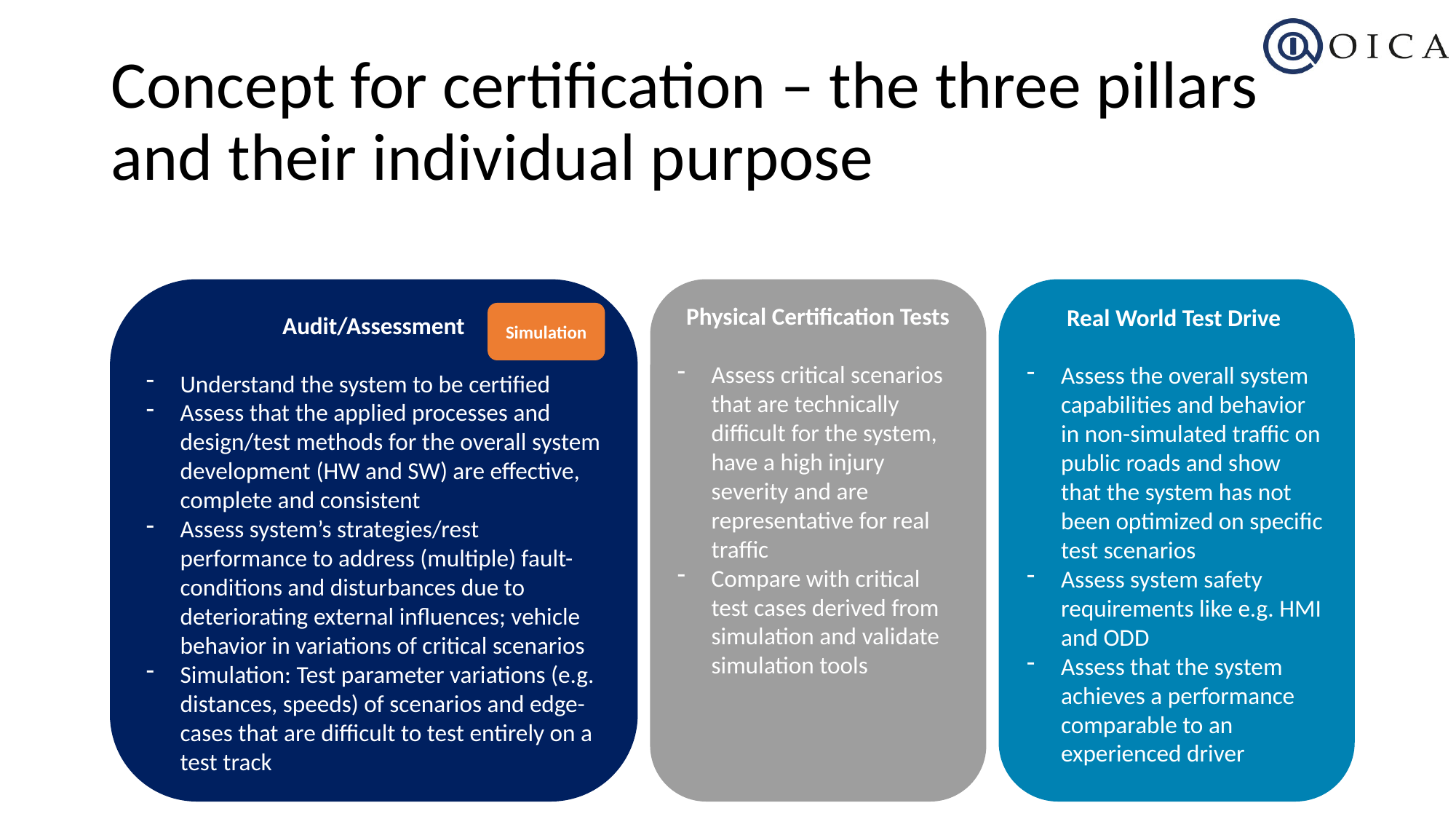

# Concept for certification – the three pillars and their individual purpose
Audit/Assessment

Understand the system to be certified
Assess that the applied processes and design/test methods for the overall system development (HW and SW) are effective, complete and consistent
Assess system’s strategies/rest performance to address (multiple) fault-conditions and disturbances due to deteriorating external influences; vehicle behavior in variations of critical scenarios
Simulation: Test parameter variations (e.g. distances, speeds) of scenarios and edge-cases that are difficult to test entirely on a test track

Physical Certification Tests

Assess critical scenarios that are technically difficult for the system, have a high injury severity and are representative for real traffic
Compare with critical test cases derived from simulation and validate simulation tools
Real World Test Drive

Assess the overall system capabilities and behavior in non-simulated traffic on public roads and show that the system has not been optimized on specific test scenarios
Assess system safety requirements like e.g. HMI and ODD
Assess that the system achieves a performance comparable to an experienced driver
Simulation